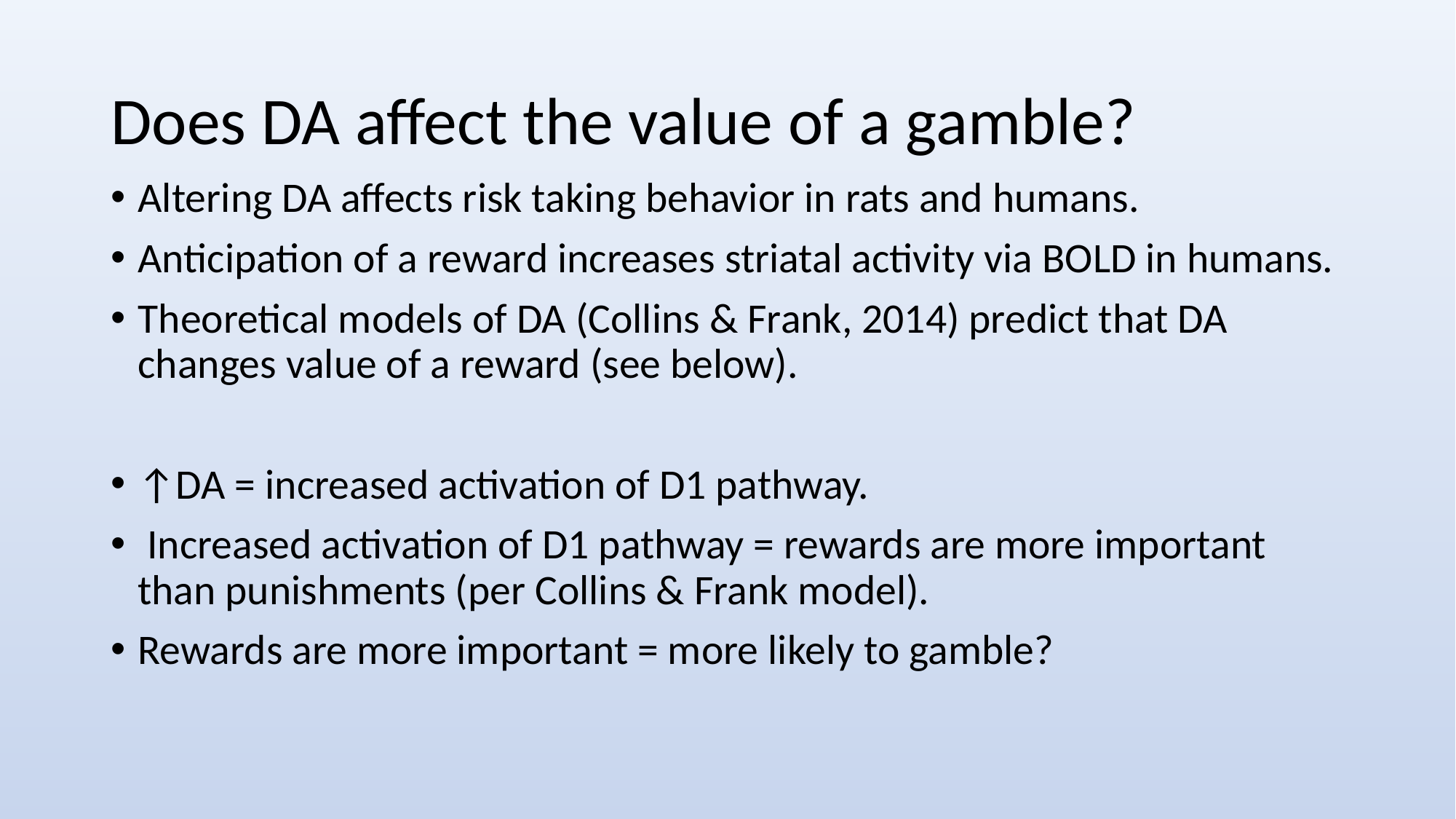

# Does DA affect the value of a gamble?
Altering DA affects risk taking behavior in rats and humans.
Anticipation of a reward increases striatal activity via BOLD in humans.
Theoretical models of DA (Collins & Frank, 2014) predict that DA changes value of a reward (see below).

↑DA = increased activation of D1 pathway.
 Increased activation of D1 pathway = rewards are more important than punishments (per Collins & Frank model).
Rewards are more important = more likely to gamble?